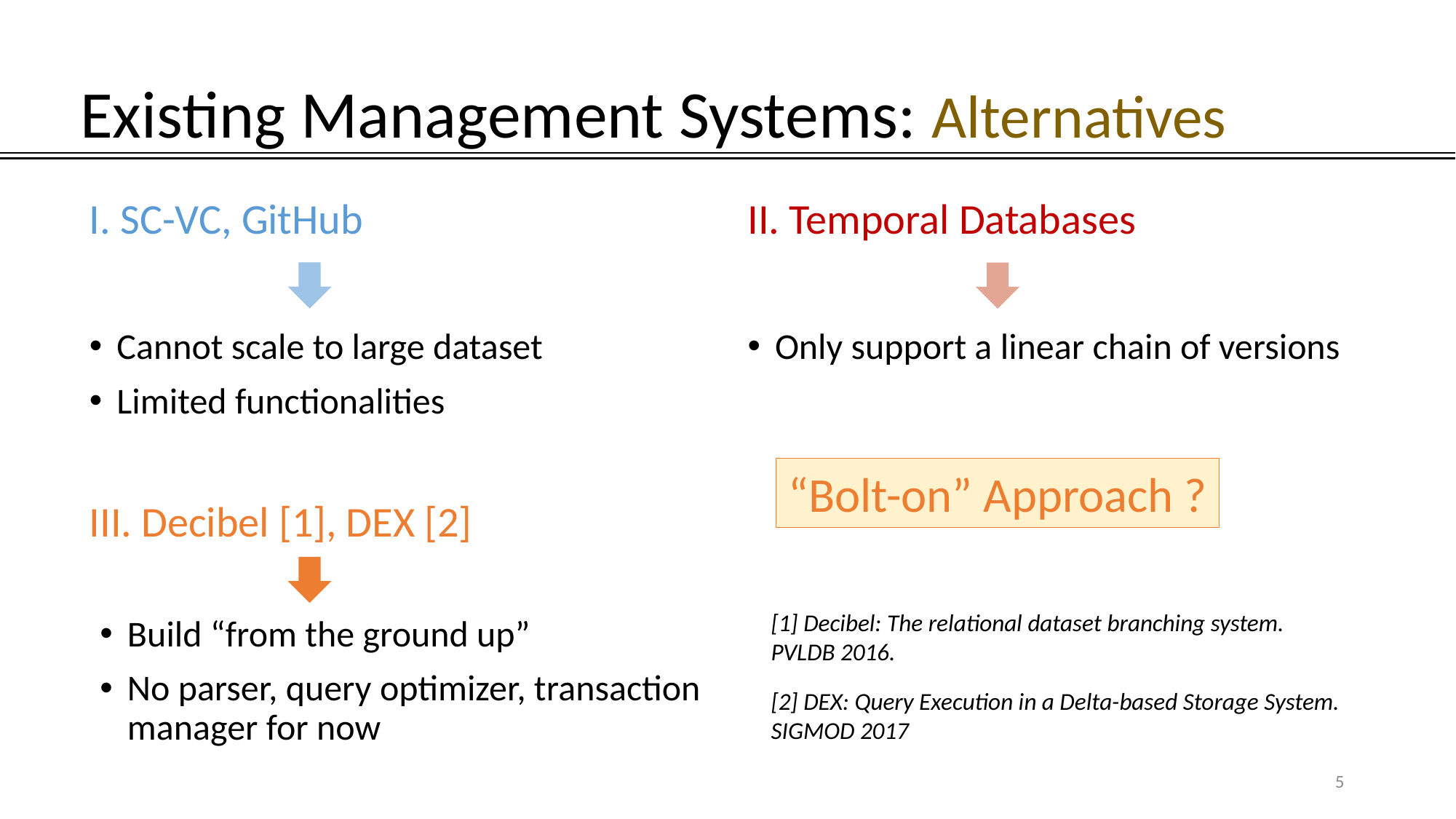

# Existing Management Systems: Alternatives
I. SC-VC, GitHub
II. Temporal Databases

Cannot scale to large dataset
Limited functionalities
Only support a linear chain of versions

“Bolt-on” Approach ?
III. Decibel [1], DEX [2]

[1] Decibel: The relational dataset branching system. PVLDB 2016.
Build “from the ground up”
No parser, query optimizer, transaction manager for now

[2] DEX: Query Execution in a Delta-based Storage System. SIGMOD 2017
5